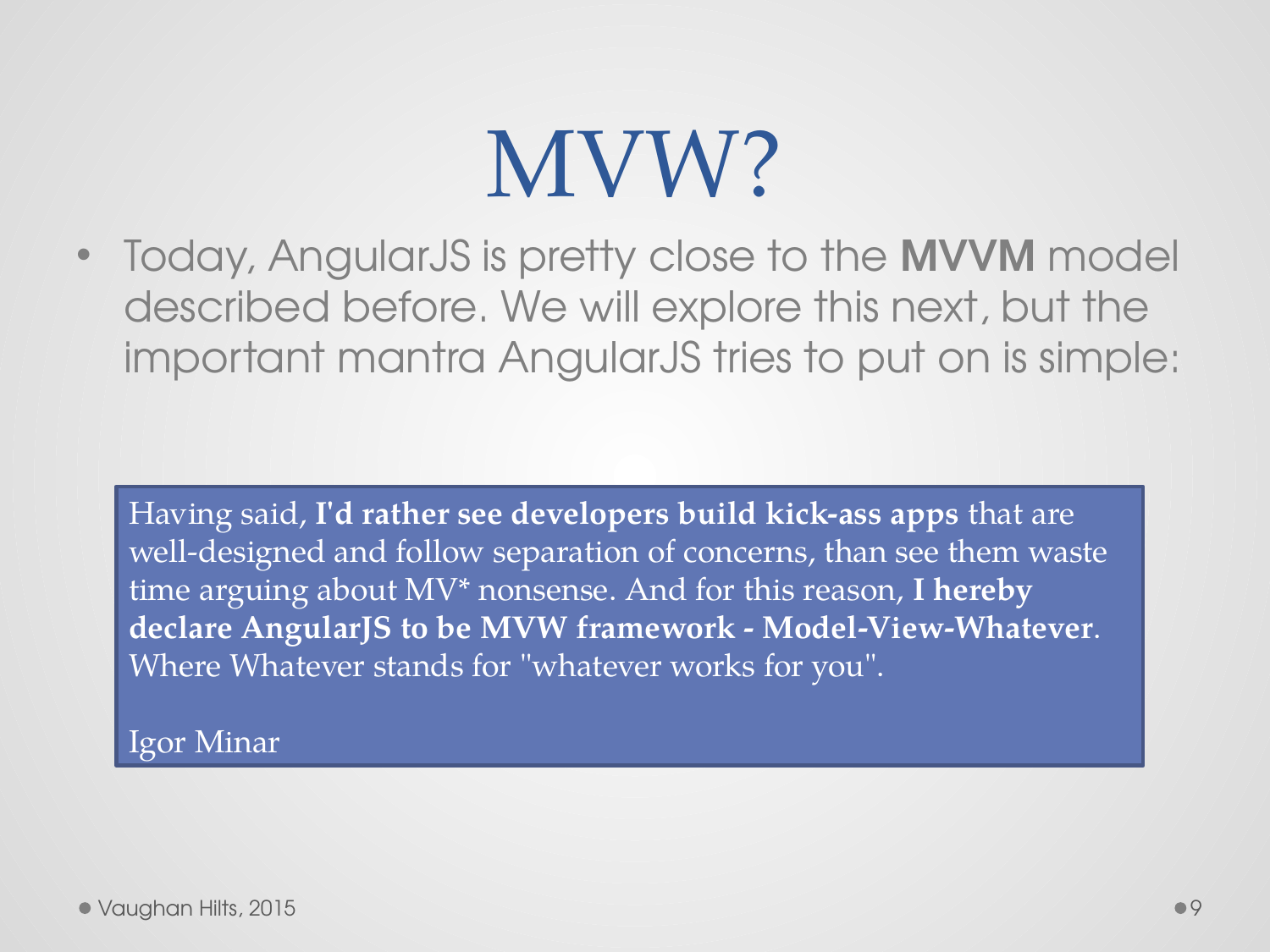

# MVW?
Today, AngularJS is pretty close to the MVVM model described before. We will explore this next, but the important mantra AngularJS tries to put on is simple:

Having said, I'd rather see developers build kick-ass apps that are well-designed and follow separation of concerns, than see them waste time arguing about MV* nonsense. And for this reason, I hereby declare AngularJS to be MVW framework - Model-View-Whatever. Where Whatever stands for "whatever works for you".
Igor Minar
Vaughan Hilts, 2015
9